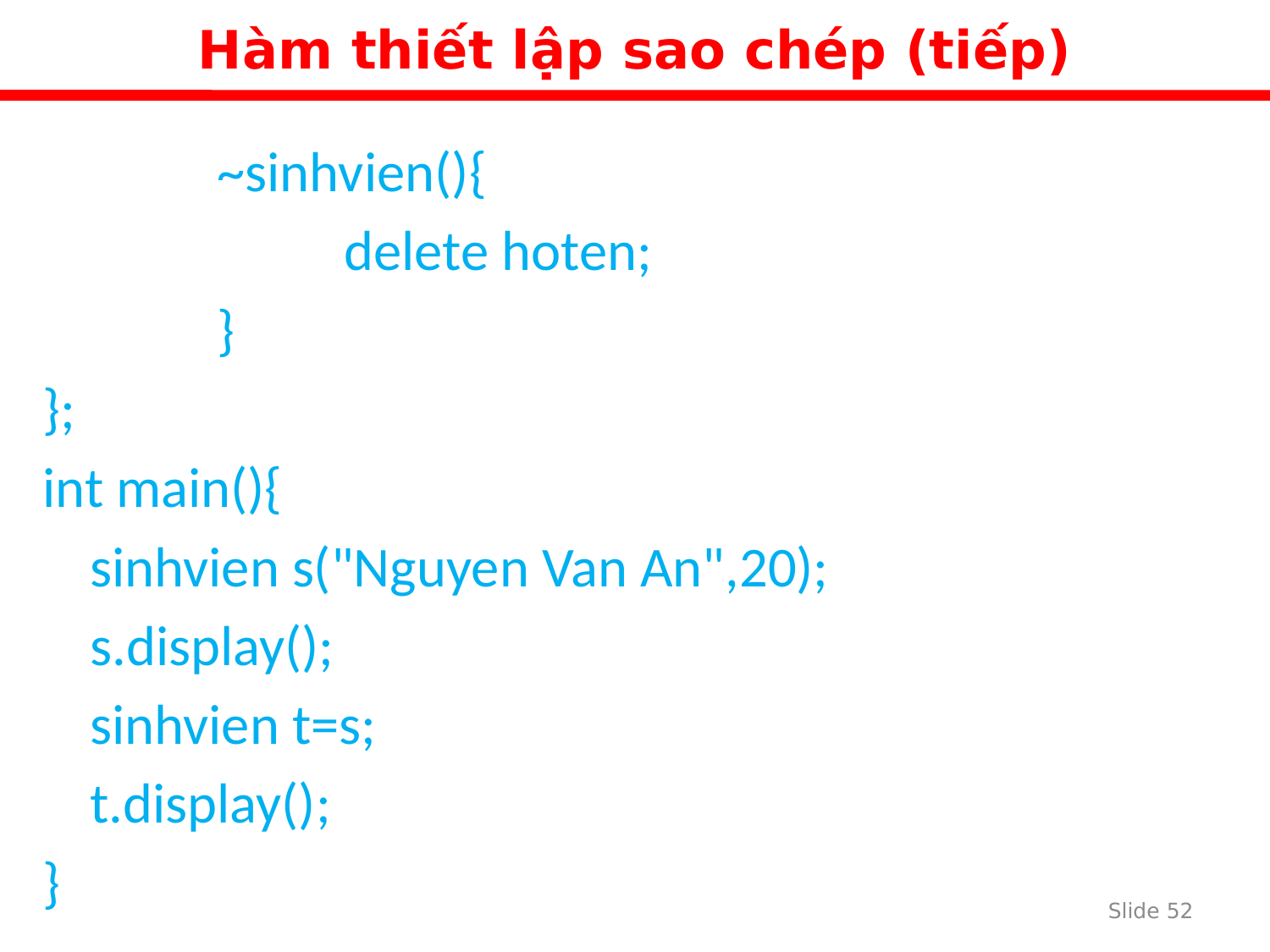

Hàm thiết lập sao chép (tiếp)

		~sinhvien(){
			delete hoten;
		}
};
int main(){
	sinhvien s("Nguyen Van An",20);
	s.display();
	sinhvien t=s;
	t.display();
}
Slide 52